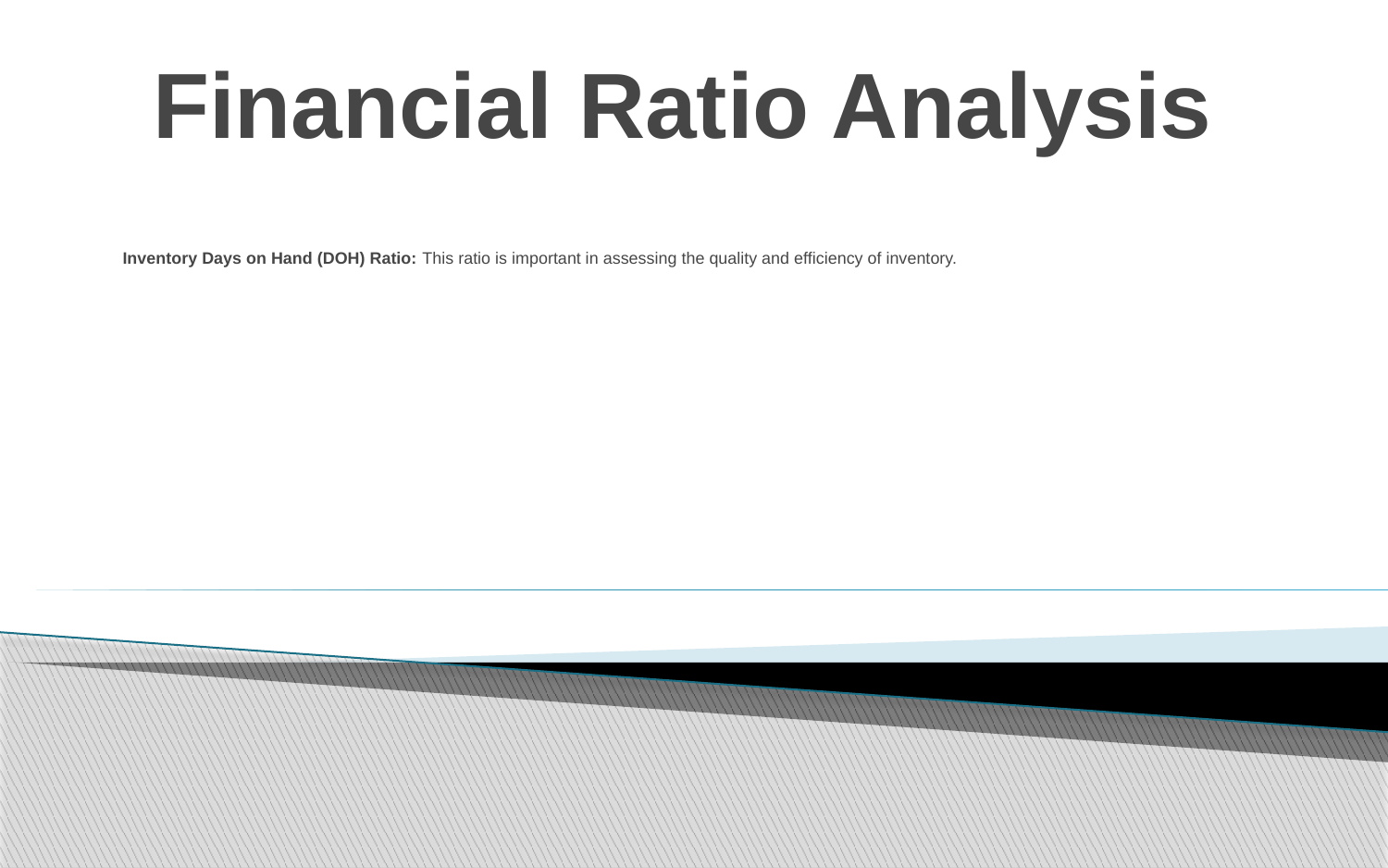

# Financial Ratio Analysis

Inventory Days on Hand (DOH) Ratio: This ratio is important in assessing the quality and efficiency of inventory.